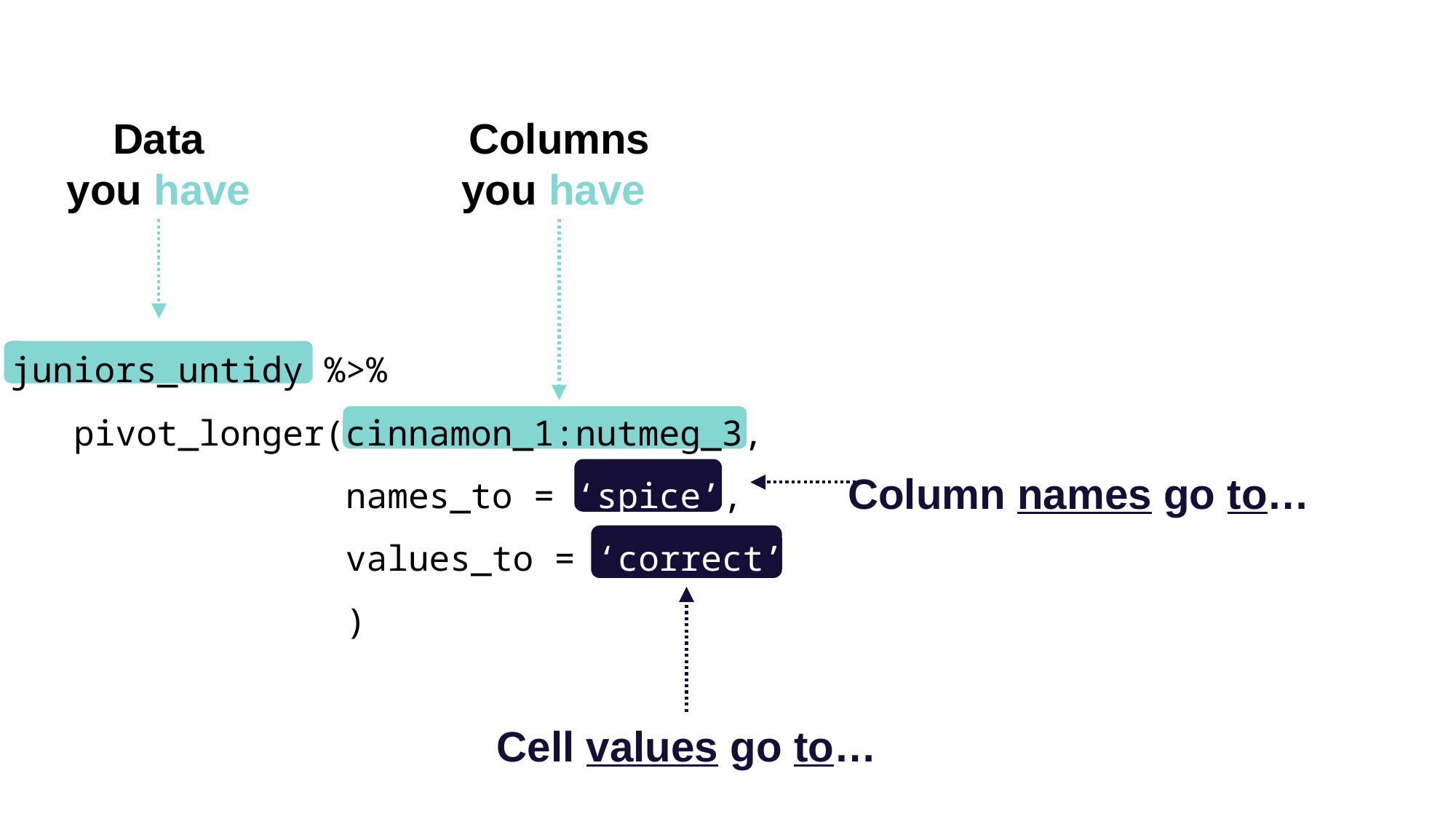

Data
you have
Columns
you have
juniors_untidy %>%
   pivot_longer(cinnamon_1:nutmeg_3,
                names_to = ‘spice’,
                values_to = ‘correct’
                )

Column names go to…

Cell values go to…